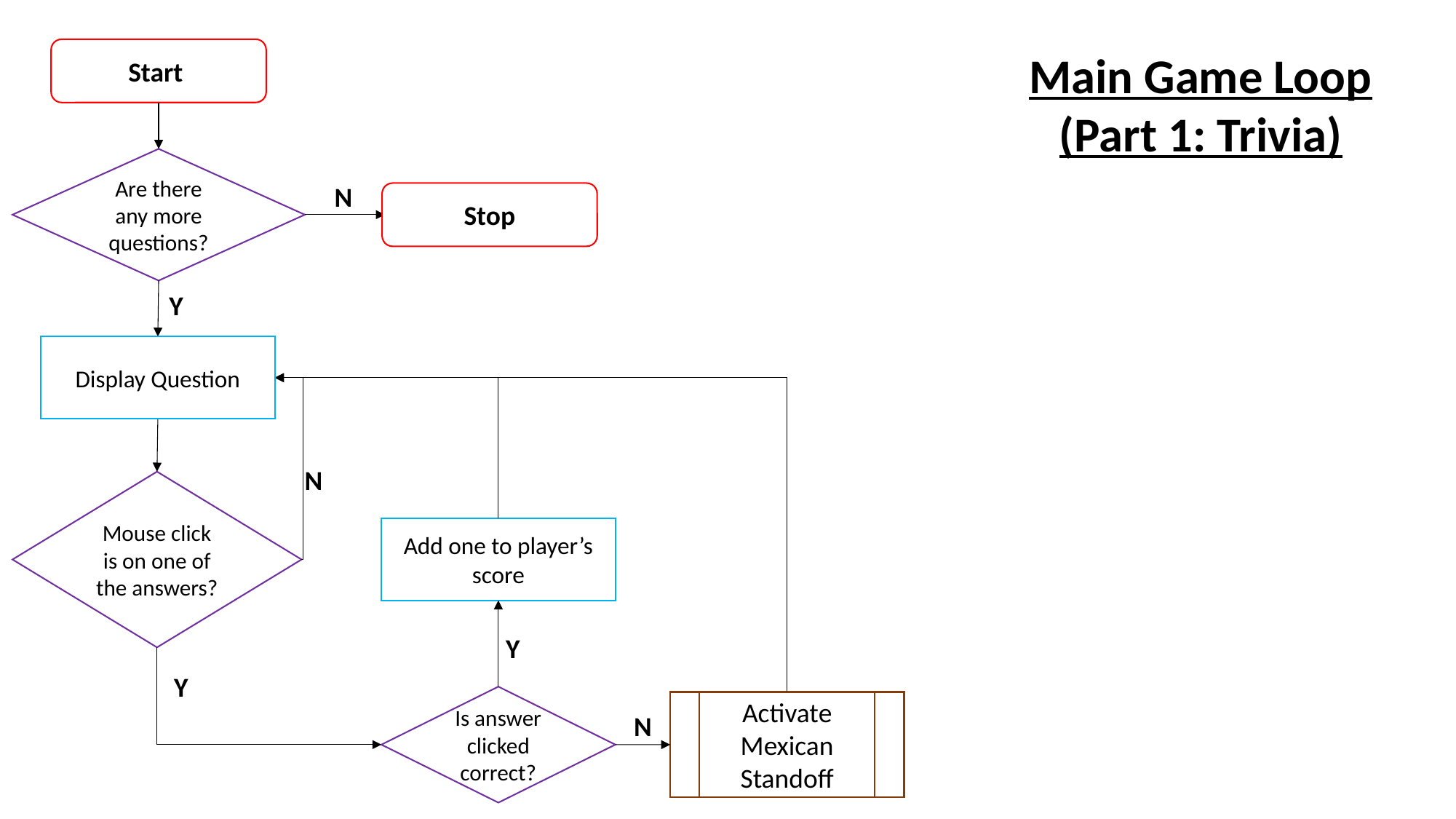

Start
Main Game Loop (Part 1: Trivia)
Are there any more questions?
N
Stop
Y
Display Question
N
Mouse click is on one of the answers?
Add one to player’s score
Y
Y
Is answer clicked correct?
Activate Mexican Standoff
N